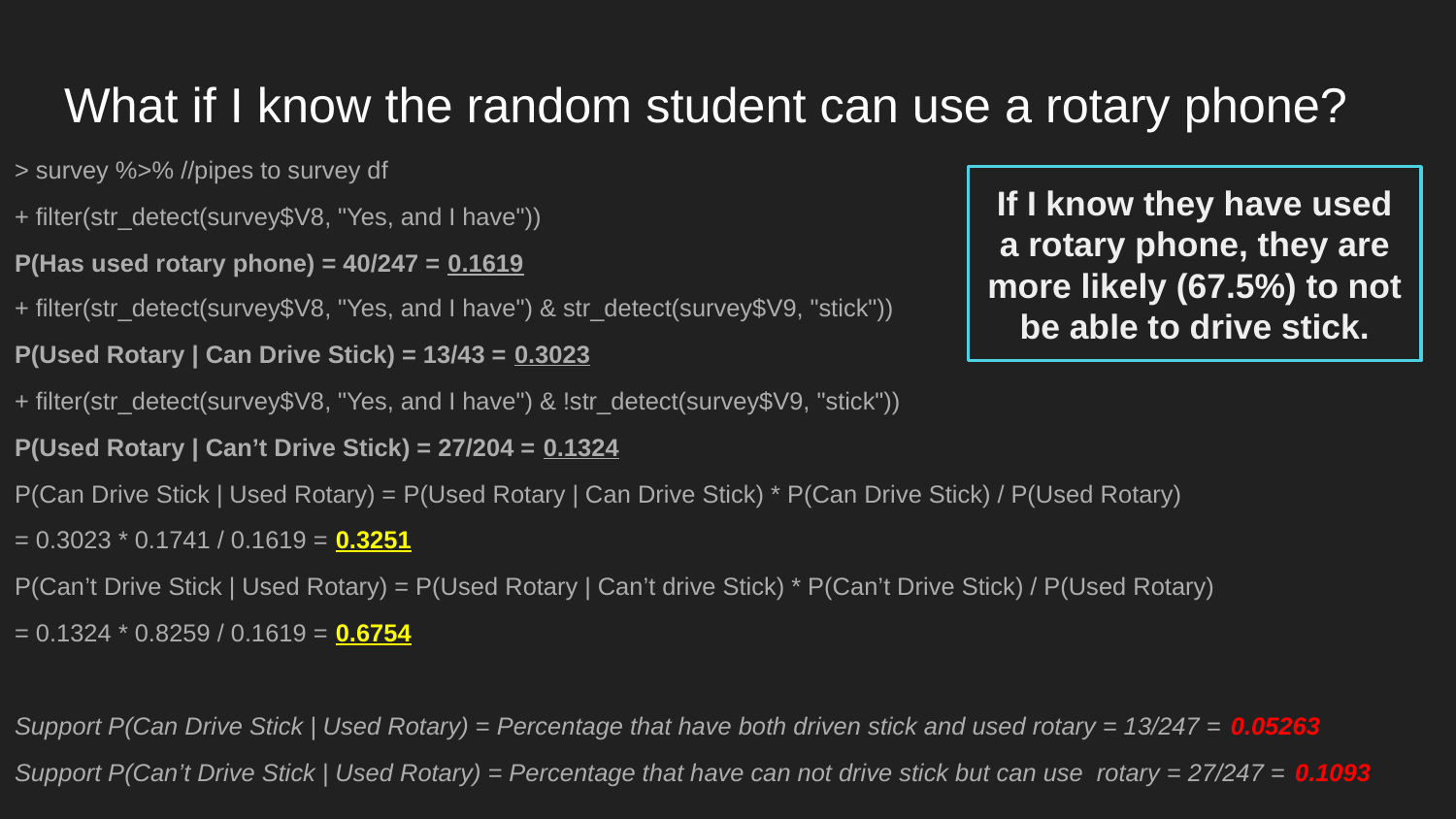

# What if I know the random student can use a rotary phone?
> survey %>% //pipes to survey df
+ filter(str_detect(survey$V8, "Yes, and I have"))
P(Has used rotary phone) = 40/247 = 0.1619
+ filter(str_detect(survey$V8, "Yes, and I have") & str_detect(survey$V9, "stick"))
P(Used Rotary | Can Drive Stick) = 13/43 = 0.3023
+ filter(str_detect(survey$V8, "Yes, and I have") & !str_detect(survey$V9, "stick"))
P(Used Rotary | Can’t Drive Stick) = 27/204 = 0.1324
P(Can Drive Stick | Used Rotary) = P(Used Rotary | Can Drive Stick) * P(Can Drive Stick) / P(Used Rotary)
= 0.3023 * 0.1741 / 0.1619 = 0.3251
P(Can’t Drive Stick | Used Rotary) = P(Used Rotary | Can’t drive Stick) * P(Can’t Drive Stick) / P(Used Rotary)
= 0.1324 * 0.8259 / 0.1619 = 0.6754

Support P(Can Drive Stick | Used Rotary) = Percentage that have both driven stick and used rotary = 13/247 = 0.05263
Support P(Can’t Drive Stick | Used Rotary) = Percentage that have can not drive stick but can use  rotary = 27/247 = 0.1093
If I know they have used a rotary phone, they are more likely (67.5%) to not be able to drive stick.